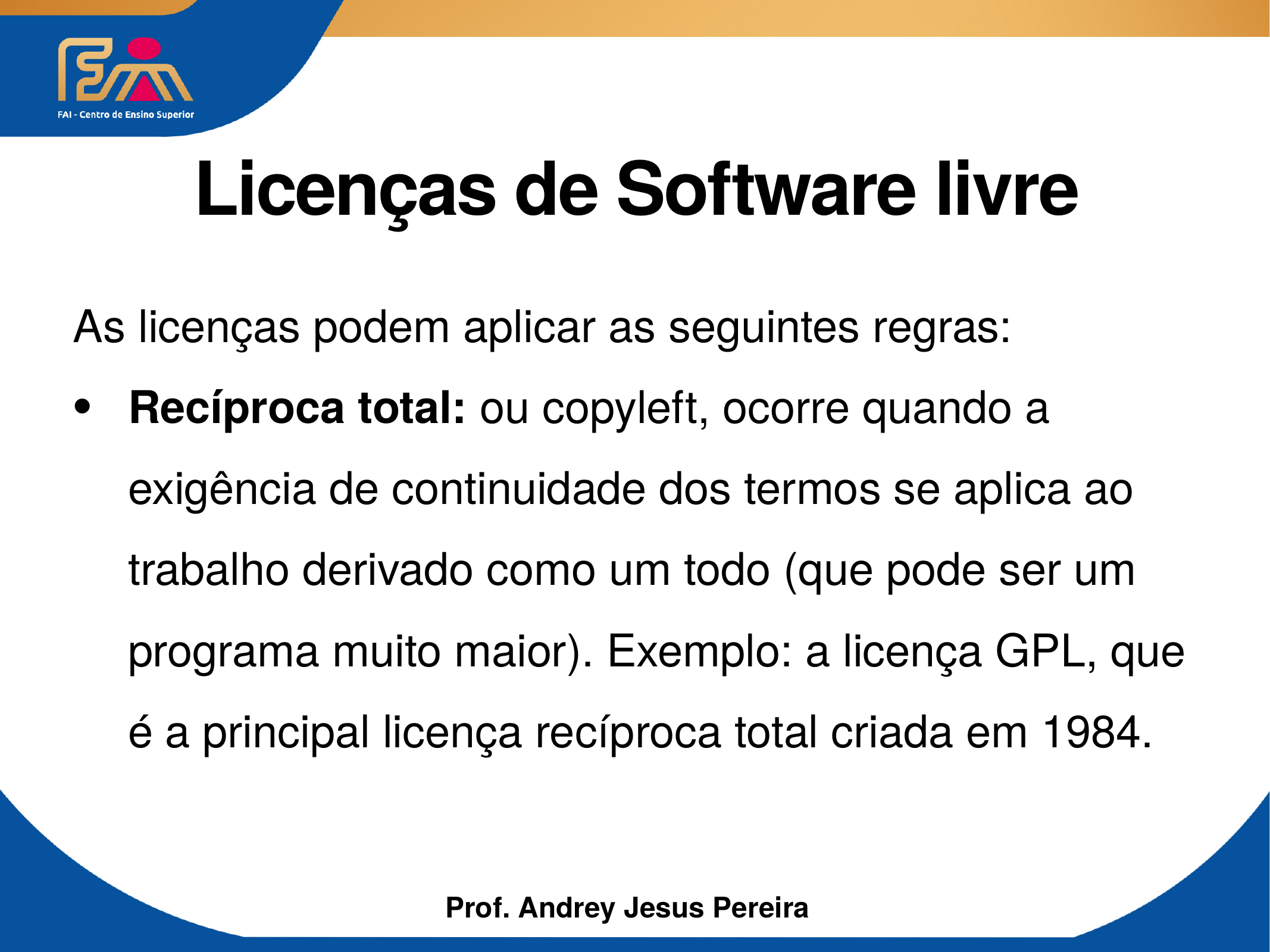

# Licenças de Software livre
As licenças podem aplicar as seguintes regras:
Recíproca total: ou copyleft, ocorre quando a exigência de continuidade dos termos se aplica ao trabalho derivado como um todo (que pode ser um programa muito maior). Exemplo: a licença GPL, que é a principal licença recíproca total criada em 1984.
Prof. Andrey Jesus Pereira